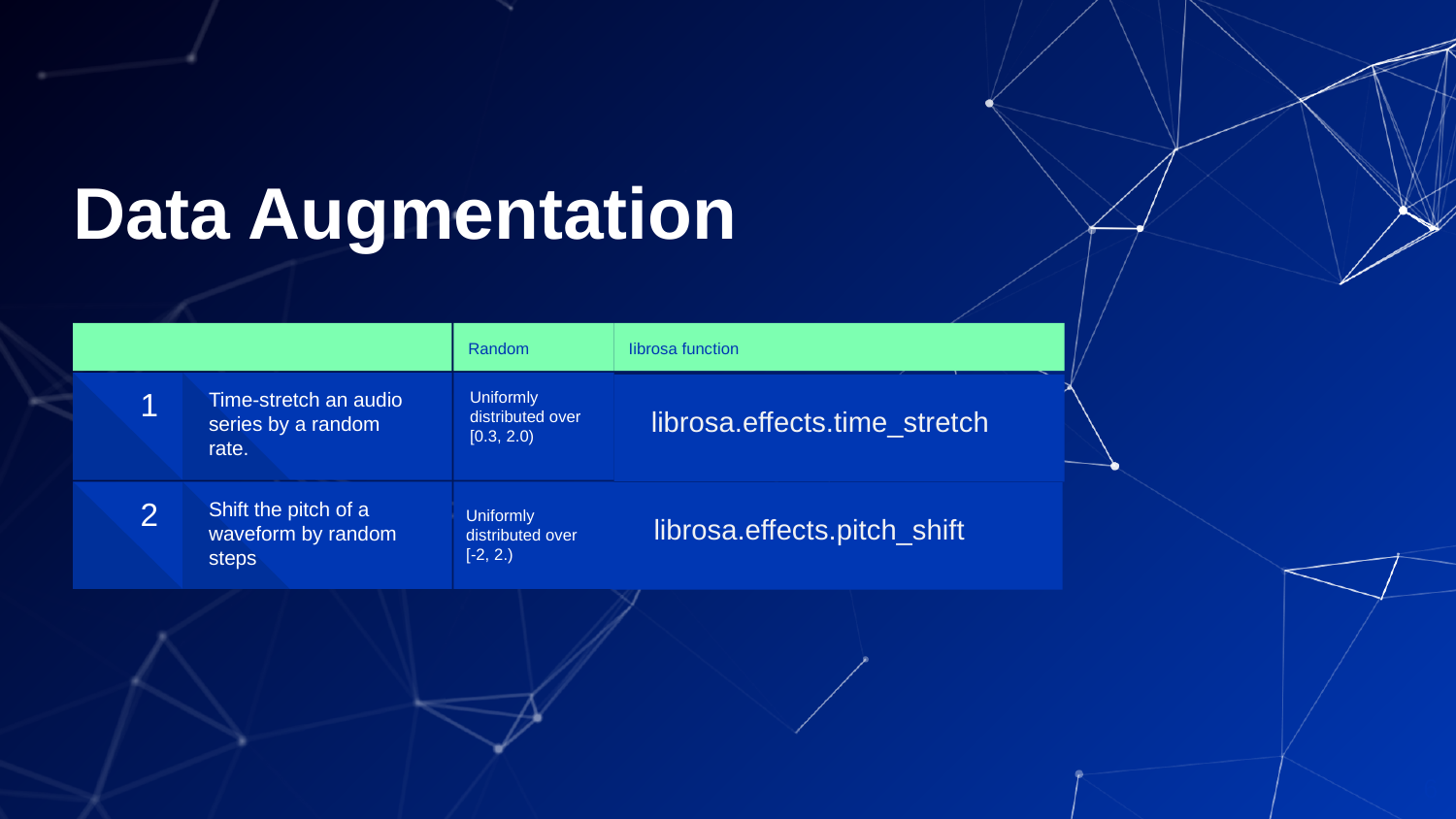

# Data Augmentation

Random
Iibrosa function

Time-stretch an audio series by a random rate.
1

Uniformly distributed over [0.3, 2.0)

librosa.effects.time_stretch

Shift the pitch of a waveform by random steps
2

Uniformly distributed over
[-2, 2.)
librosa.effects.pitch_shift
6